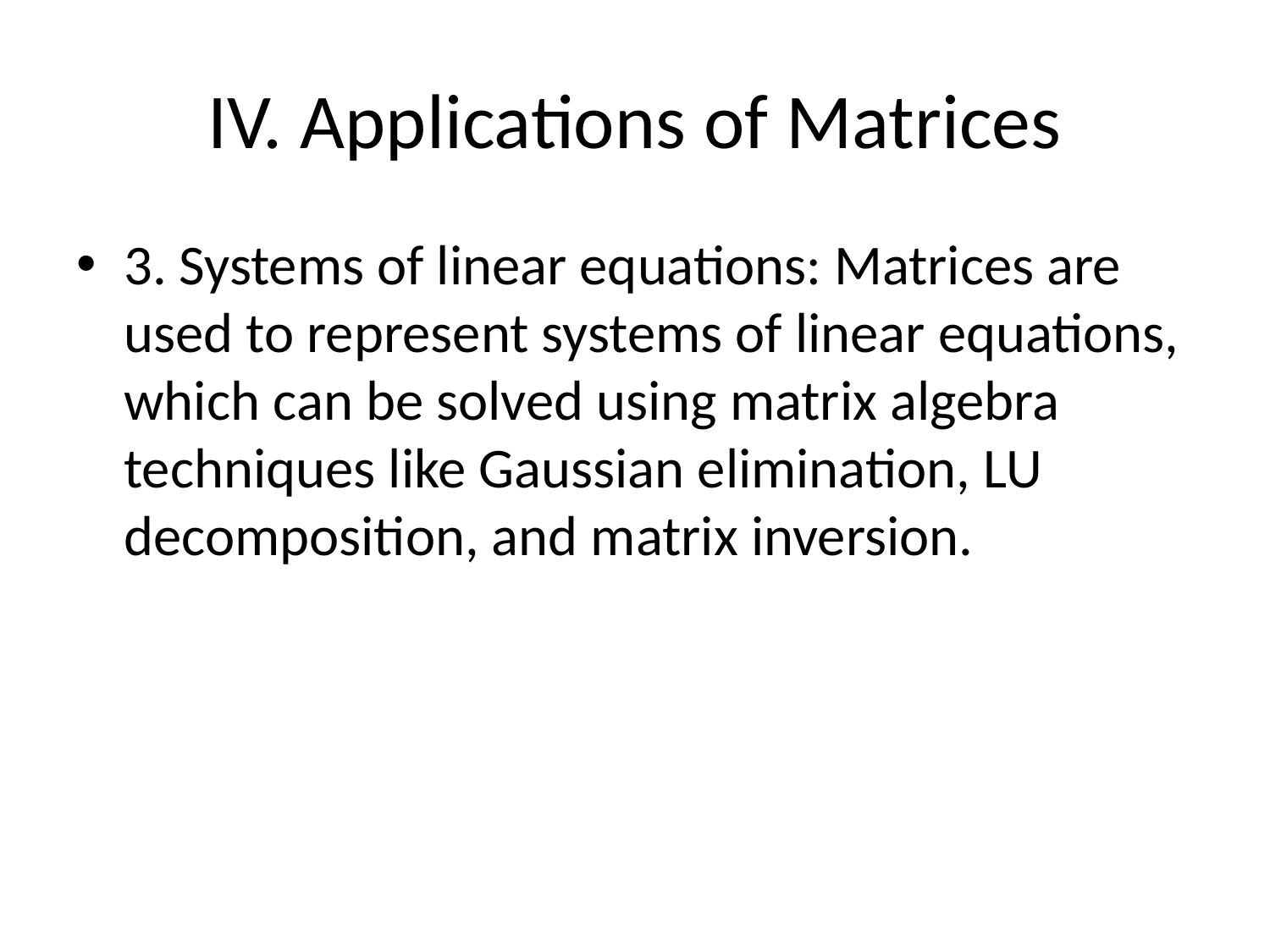

# IV. Applications of Matrices
3. Systems of linear equations: Matrices are used to represent systems of linear equations, which can be solved using matrix algebra techniques like Gaussian elimination, LU decomposition, and matrix inversion.